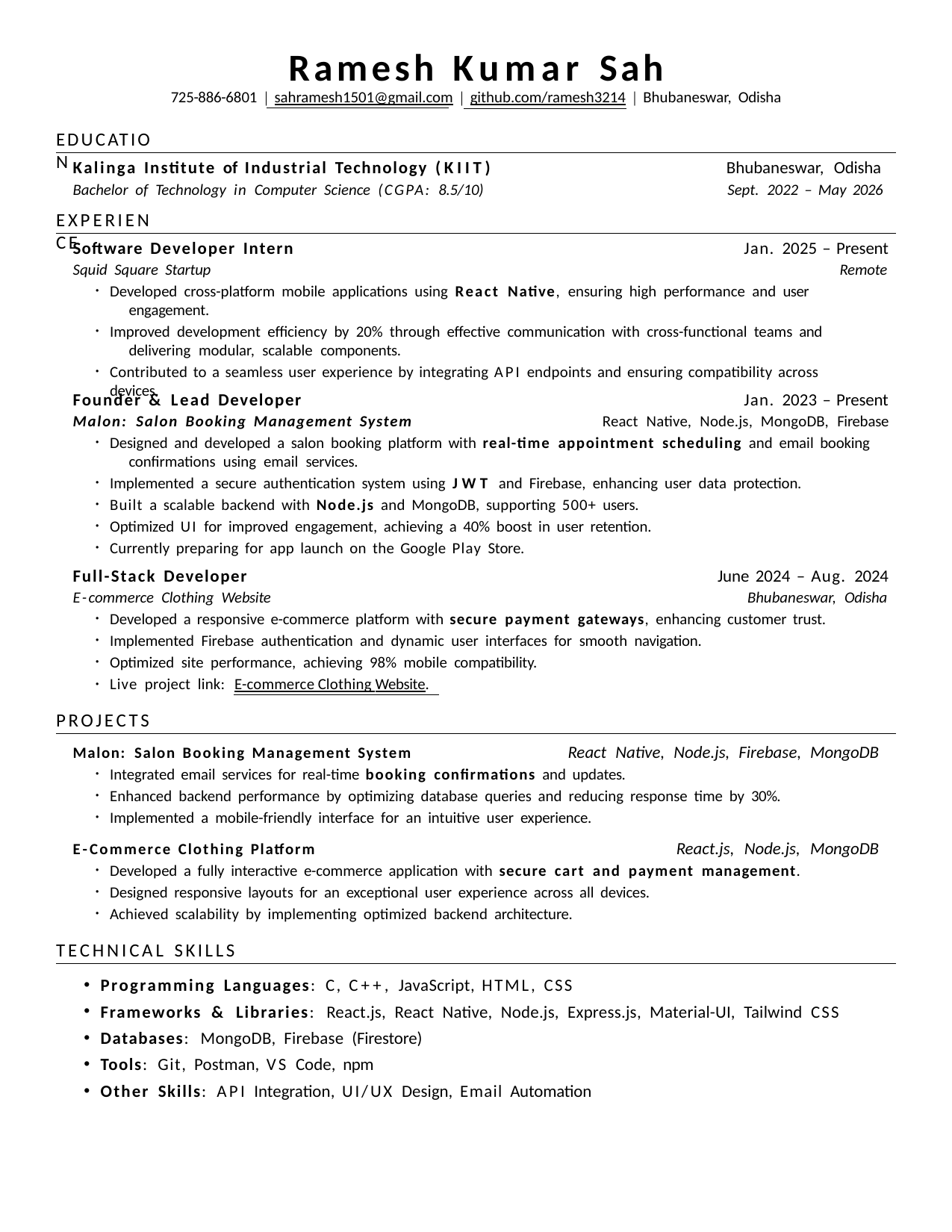

# Ramesh Kumar Sah
725-886-6801 | sahramesh1501@gmail.com | github.com/ramesh3214 | Bhubaneswar, Odisha

Education

Kalinga Institute of Industrial Technology (KIIT)
Bachelor of Technology in Computer Science (CGPA: 8.5/10)
Bhubaneswar, Odisha
Sept. 2022 – May 2026
Experience

Software Developer Intern
Squid Square Startup
Jan. 2025 – Present
Remote
Developed cross-platform mobile applications using React Native, ensuring high performance and user 	engagement.
Improved development efficiency by 20% through effective communication with cross-functional teams and 	delivering modular, scalable components.
Contributed to a seamless user experience by integrating API endpoints and ensuring compatibility across devices.
Founder & Lead Developer
Malon: Salon Booking Management System
Jan. 2023 – Present
React Native, Node.js, MongoDB, Firebase
Designed and developed a salon booking platform with real-time appointment scheduling and email booking 	confirmations using email services.
Implemented a secure authentication system using JWT and Firebase, enhancing user data protection.
Built a scalable backend with Node.js and MongoDB, supporting 500+ users.
Optimized UI for improved engagement, achieving a 40% boost in user retention.
Currently preparing for app launch on the Google Play Store.
Full-Stack Developer
E-commerce Clothing Website
June 2024 – Aug. 2024
Bhubaneswar, Odisha
Developed a responsive e-commerce platform with secure payment gateways, enhancing customer trust.
Implemented Firebase authentication and dynamic user interfaces for smooth navigation.
Optimized site performance, achieving 98% mobile compatibility.
Live project link: E-commerce Clothing Website.
Projects

React Native, Node.js, Firebase, MongoDB
Malon: Salon Booking Management System
Integrated email services for real-time booking confirmations and updates.
Enhanced backend performance by optimizing database queries and reducing response time by 30%.
Implemented a mobile-friendly interface for an intuitive user experience.
React.js, Node.js, MongoDB
E-Commerce Clothing Platform
Developed a fully interactive e-commerce application with secure cart and payment management.
Designed responsive layouts for an exceptional user experience across all devices.
Achieved scalability by implementing optimized backend architecture.
Technical Skills
Programming Languages: C, C++, JavaScript, HTML, CSS
Frameworks & Libraries: React.js, React Native, Node.js, Express.js, Material-UI, Tailwind CSS
Databases: MongoDB, Firebase (Firestore)
Tools: Git, Postman, VS Code, npm
Other Skills: API Integration, UI/UX Design, Email Automation